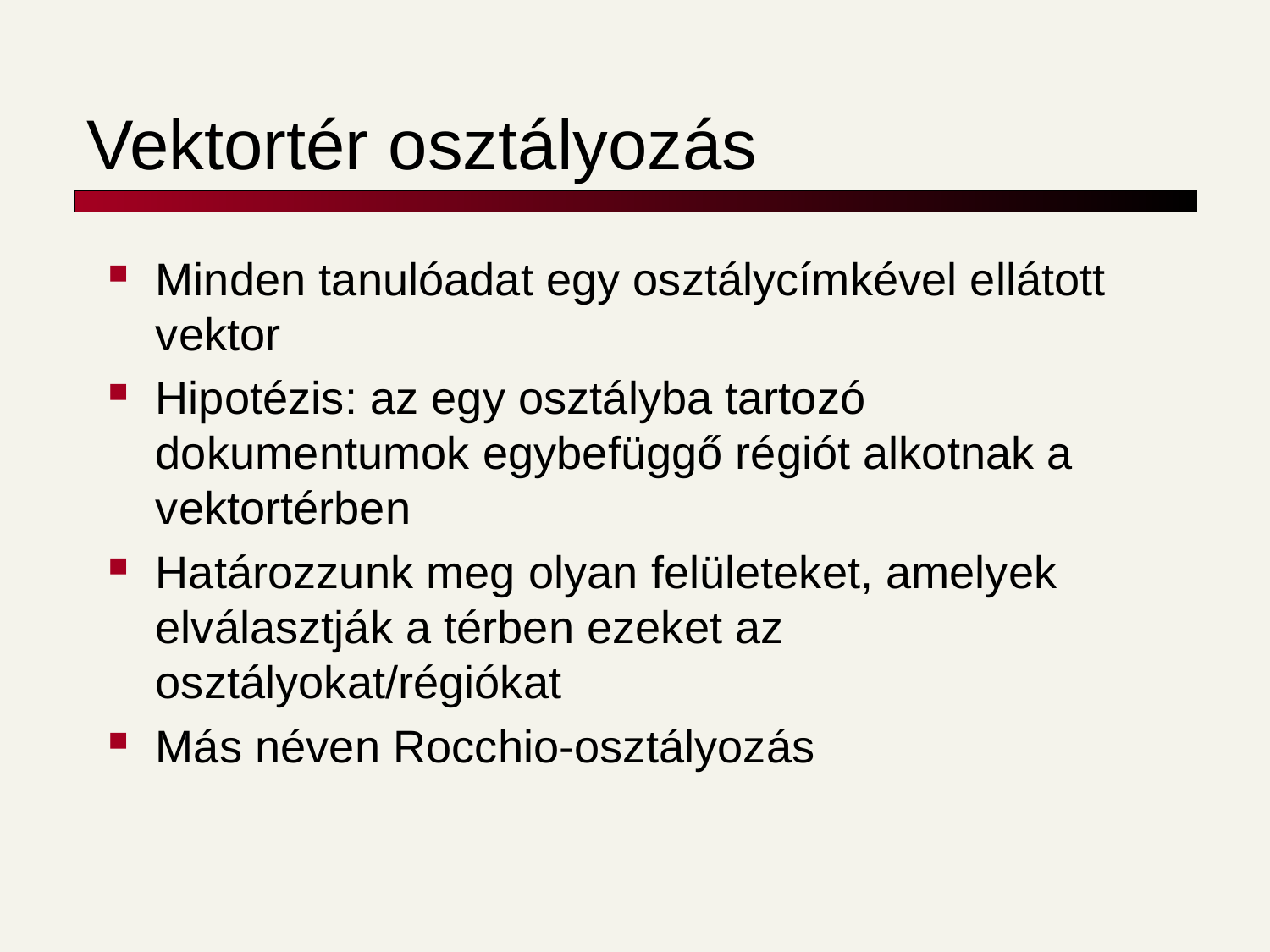

# Vektortér osztályozás
Minden tanulóadat egy osztálycímkével ellátott vektor
Hipotézis: az egy osztályba tartozó dokumentumok egybefüggő régiót alkotnak a vektortérben
Határozzunk meg olyan felületeket, amelyek elválasztják a térben ezeket az osztályokat/régiókat
Más néven Rocchio-osztályozás